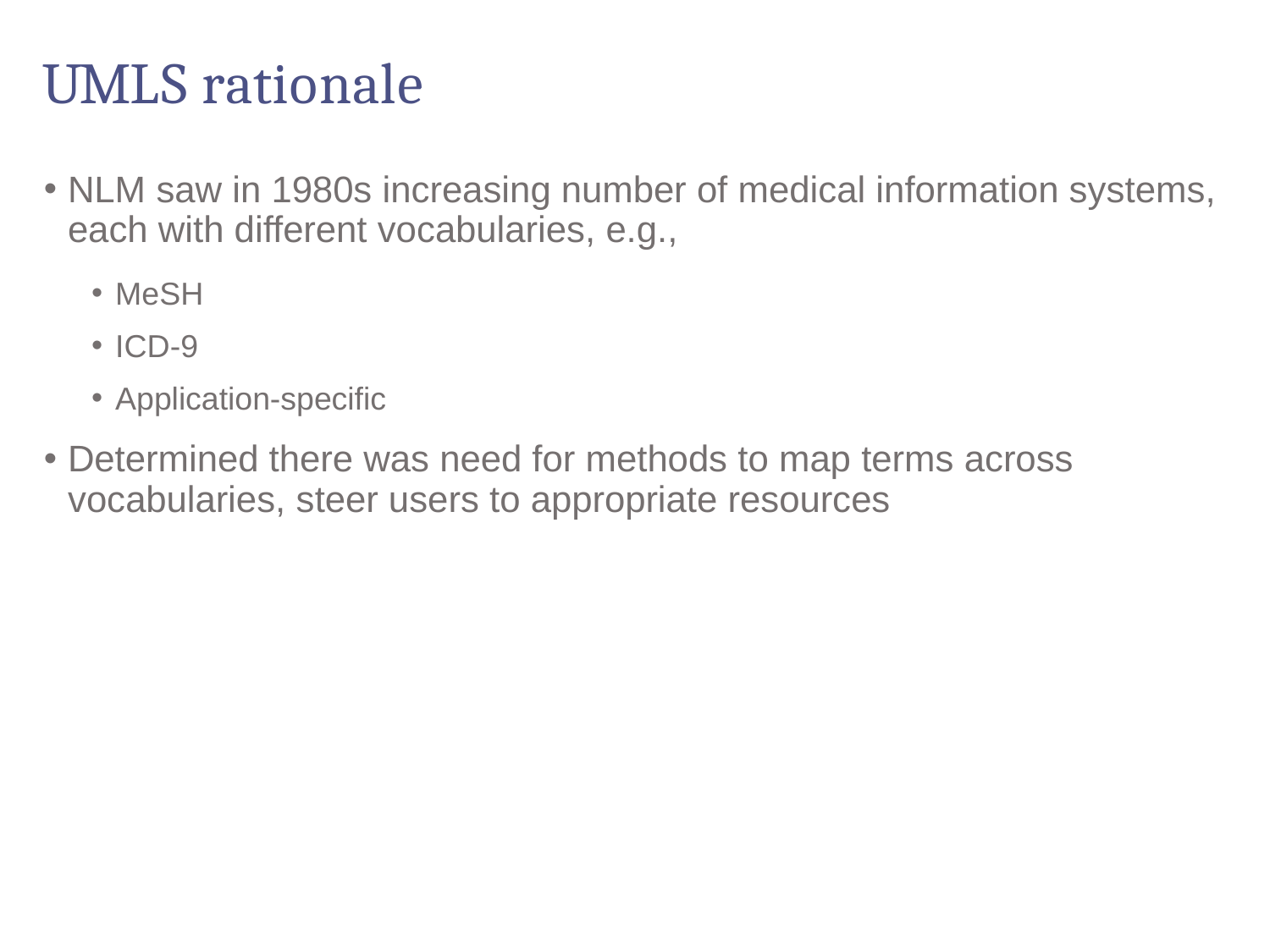

# UMLS rationale
NLM saw in 1980s increasing number of medical information systems, each with different vocabularies, e.g.,
MeSH
ICD-9
Application-specific
Determined there was need for methods to map terms across vocabularies, steer users to appropriate resources